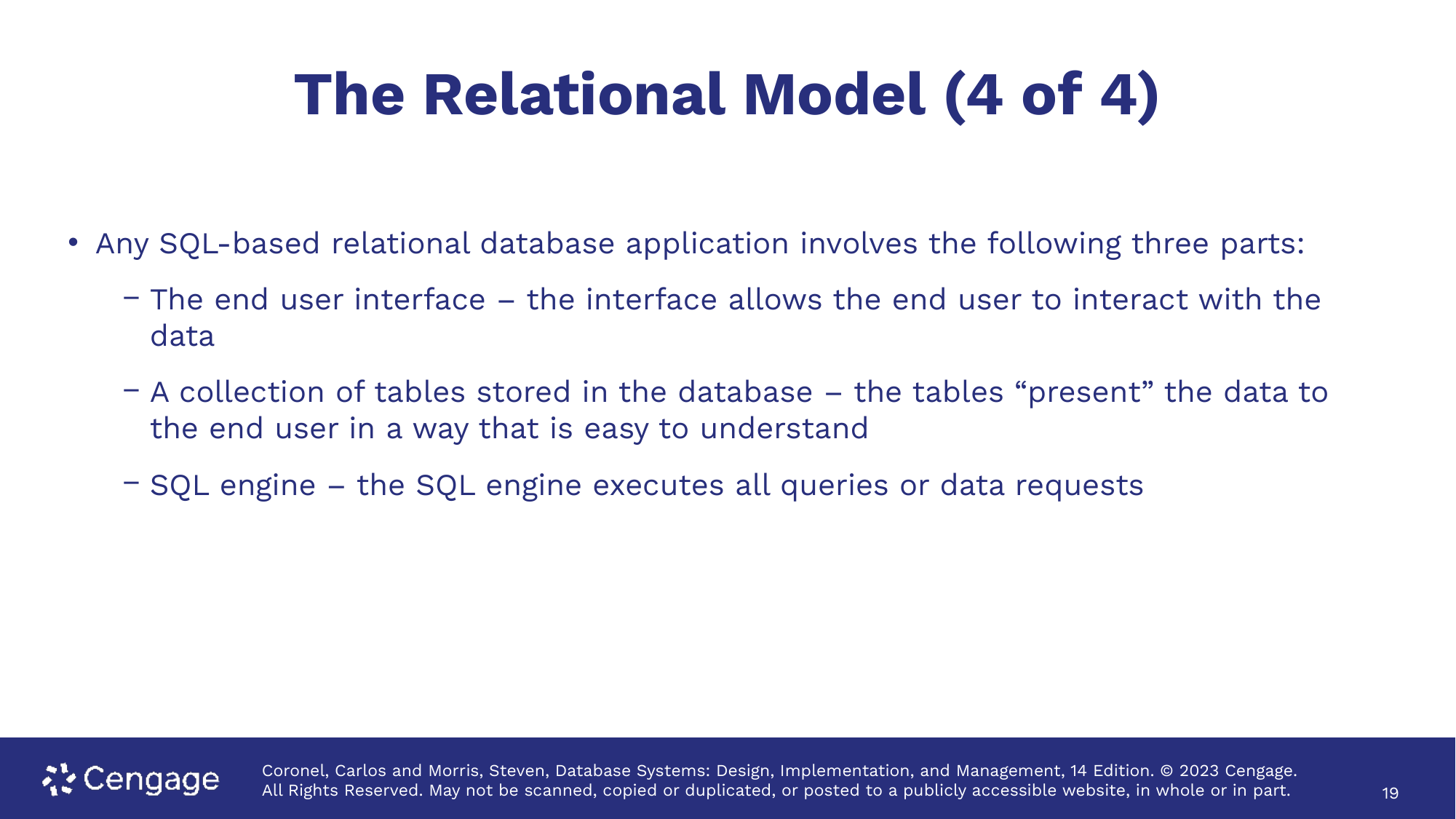

# The Relational Model (4 of 4)
Any SQL-based relational database application involves the following three parts:
The end user interface – the interface allows the end user to interact with the data
A collection of tables stored in the database – the tables “present” the data to the end user in a way that is easy to understand
SQL engine – the SQL engine executes all queries or data requests